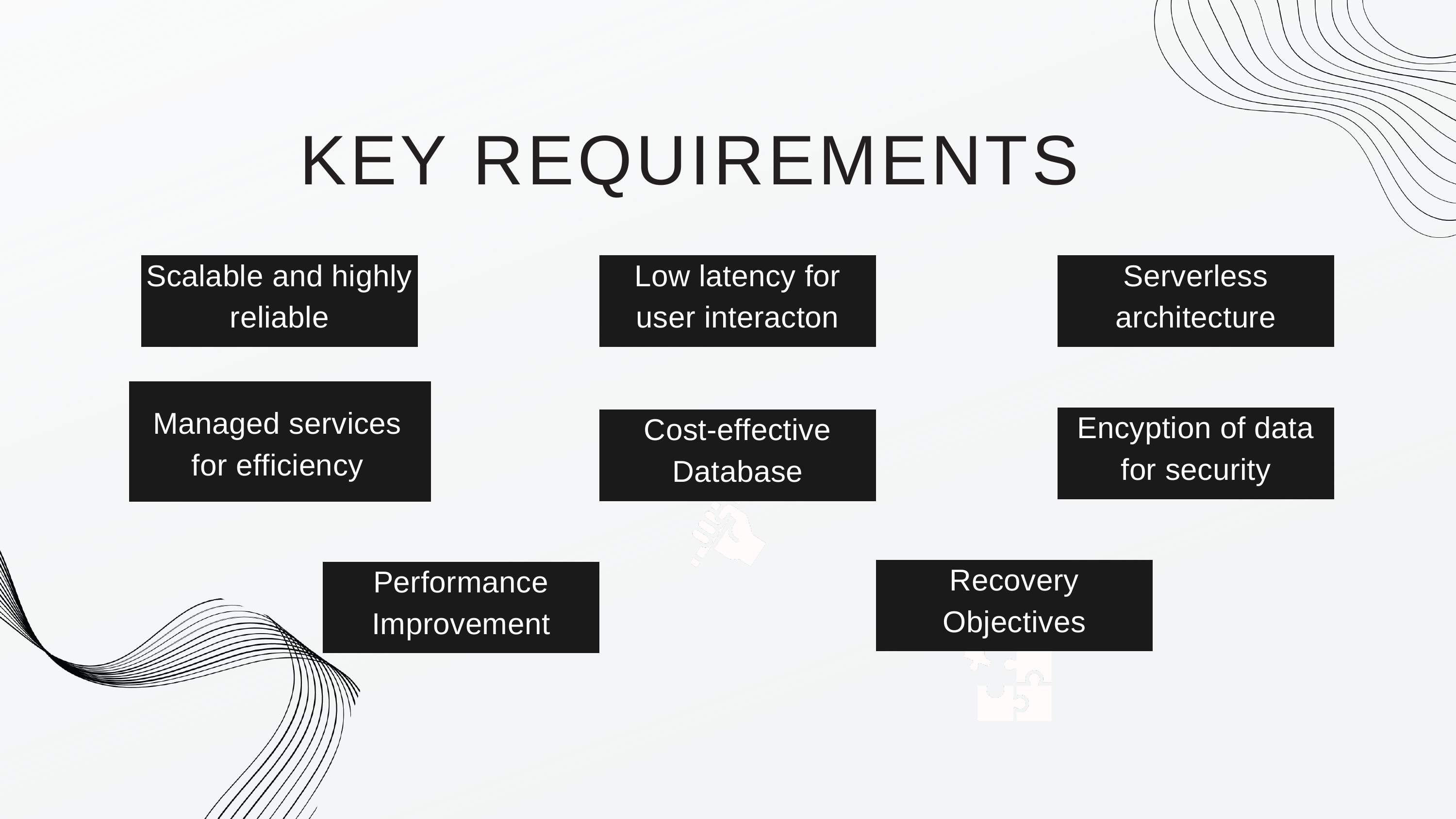

KEY REQUIREMENTS

Scalable and highly reliable

Low latency for user interacton

Serverless architecture

Managed services for efficiency

Encyption of data for security

Cost-effective Database

Recovery Objectives

Performance Improvement